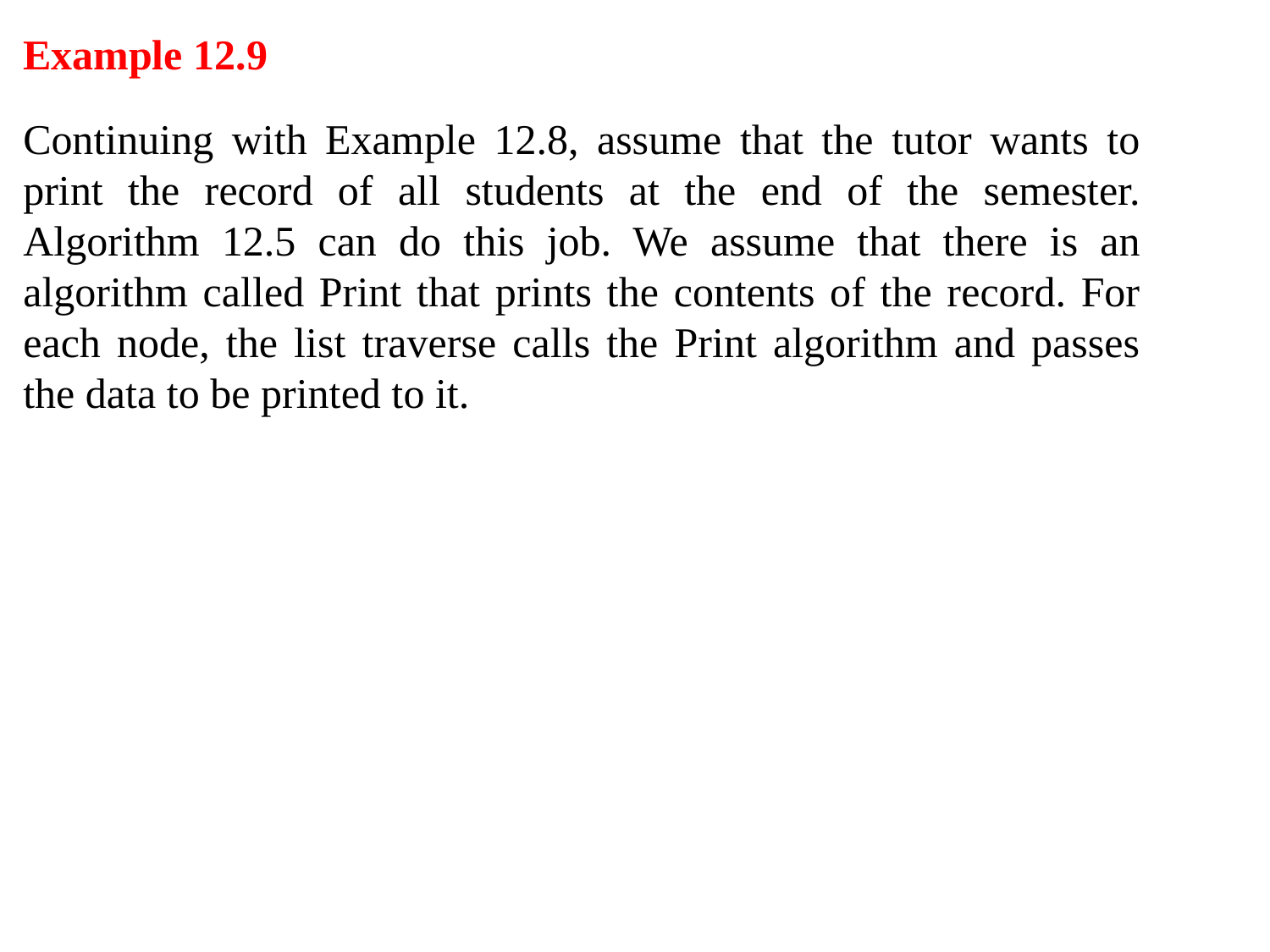

Example 12.9
Continuing with Example 12.8, assume that the tutor wants to print the record of all students at the end of the semester. Algorithm 12.5 can do this job. We assume that there is an algorithm called Print that prints the contents of the record. For each node, the list traverse calls the Print algorithm and passes the data to be printed to it.